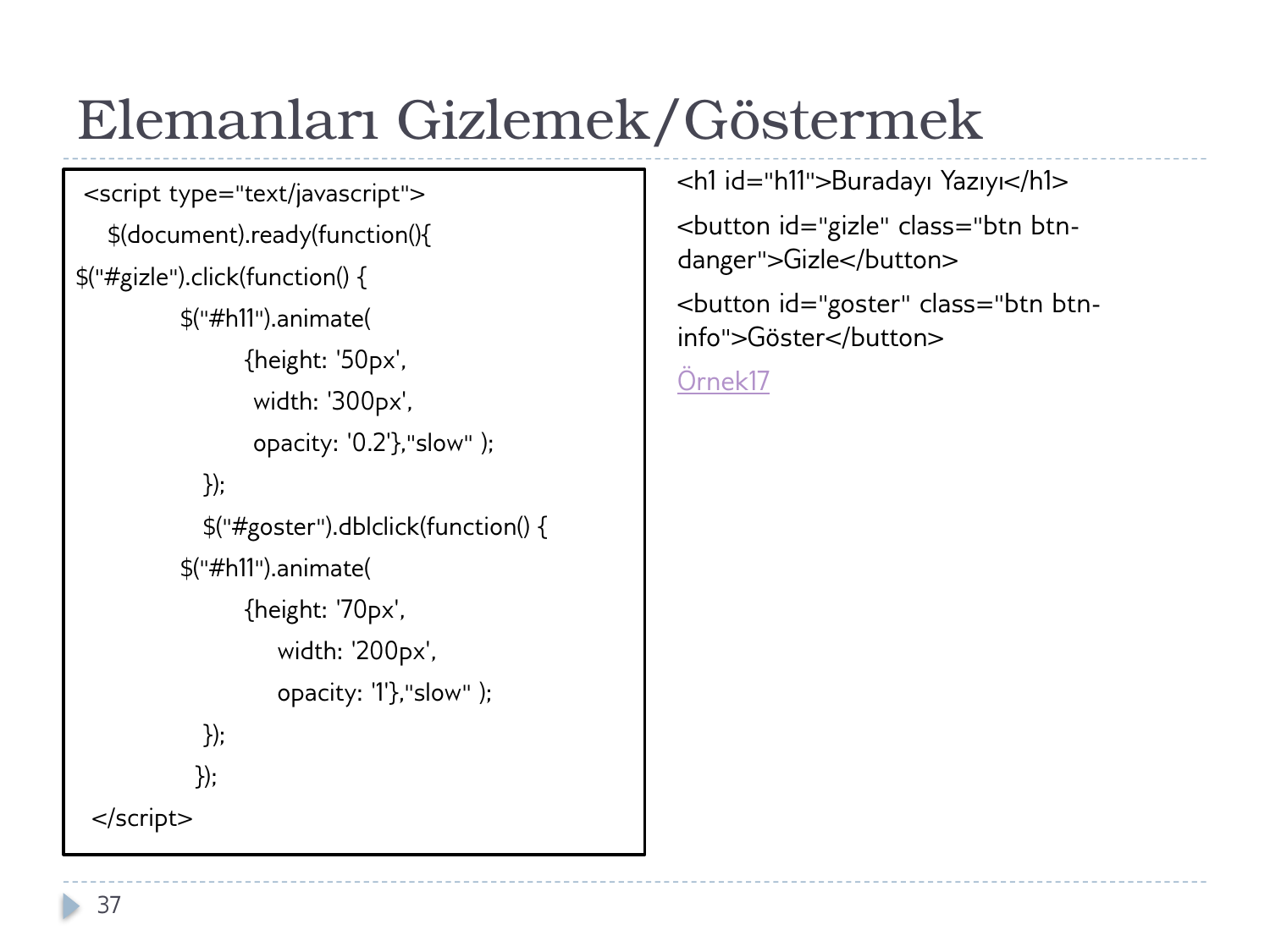

Elemanları Gizlemek/Göstermek
<h1 id="h11">Buradayı Yazıyı</h1>
<button id="gizle" class="btn btn-danger">Gizle</button>
<button id="goster" class="btn btn-info">Göster</button>
Örnek17
 <script type="text/javascript">
    $(document).ready(function(){
$("#gizle").click(function() {
             $("#h11").animate(
                     {height: '50px',
                      width: '300px',
                      opacity: '0.2'},"slow" );
		 });
		 $("#goster").dblclick(function() {
             $("#h11").animate(
                     {height: '70px',
                         width: '200px',
                         opacity: '1'},"slow" );
		 });
	});
  </script>
37